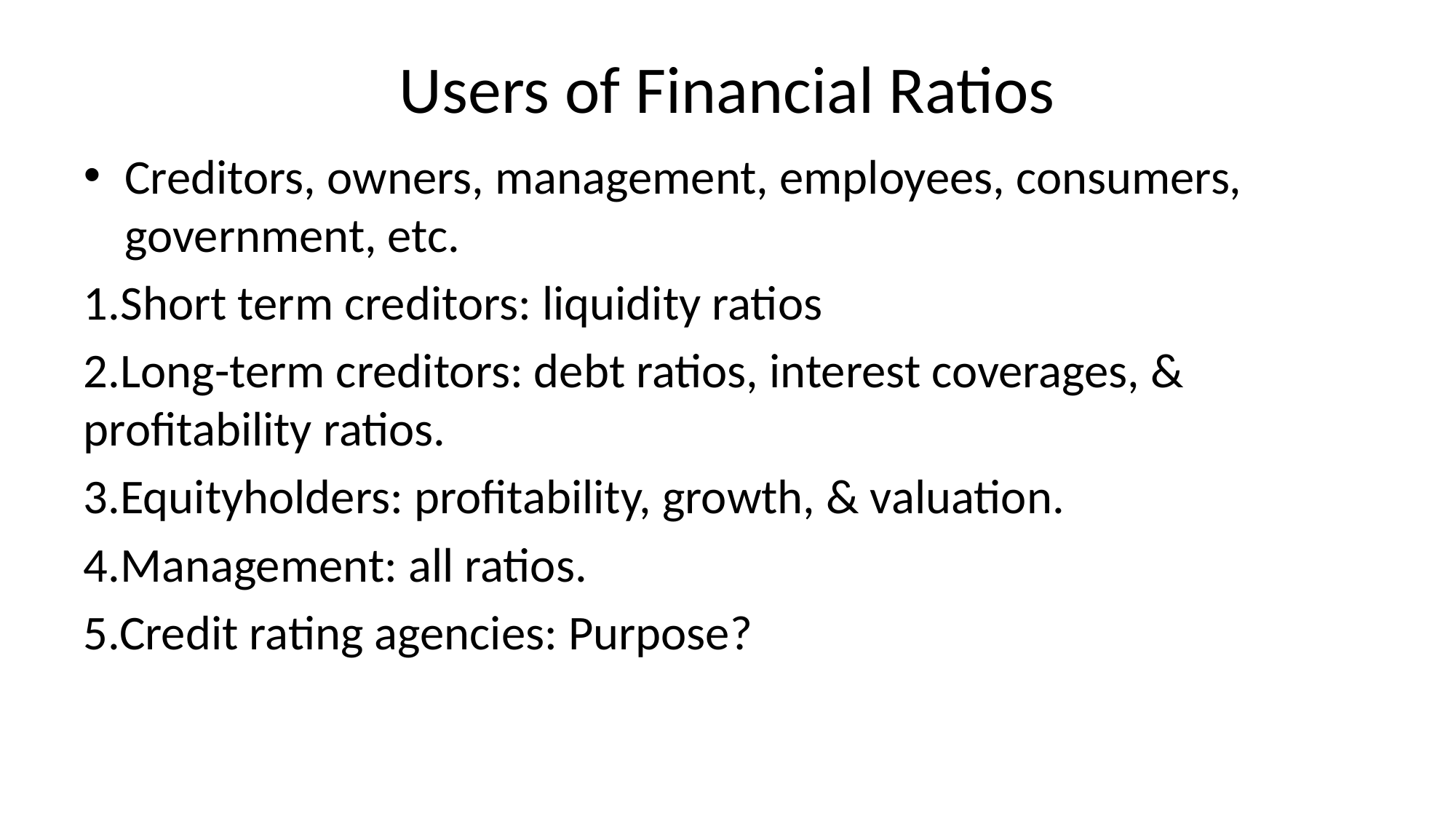

# Users of Financial Ratios
Creditors, owners, management, employees, consumers, government, etc.
1.Short term creditors: liquidity ratios
2.Long-term creditors: debt ratios, interest coverages, & profitability ratios.
3.Equityholders: profitability, growth, & valuation.
4.Management: all ratios.
5.Credit rating agencies: Purpose?